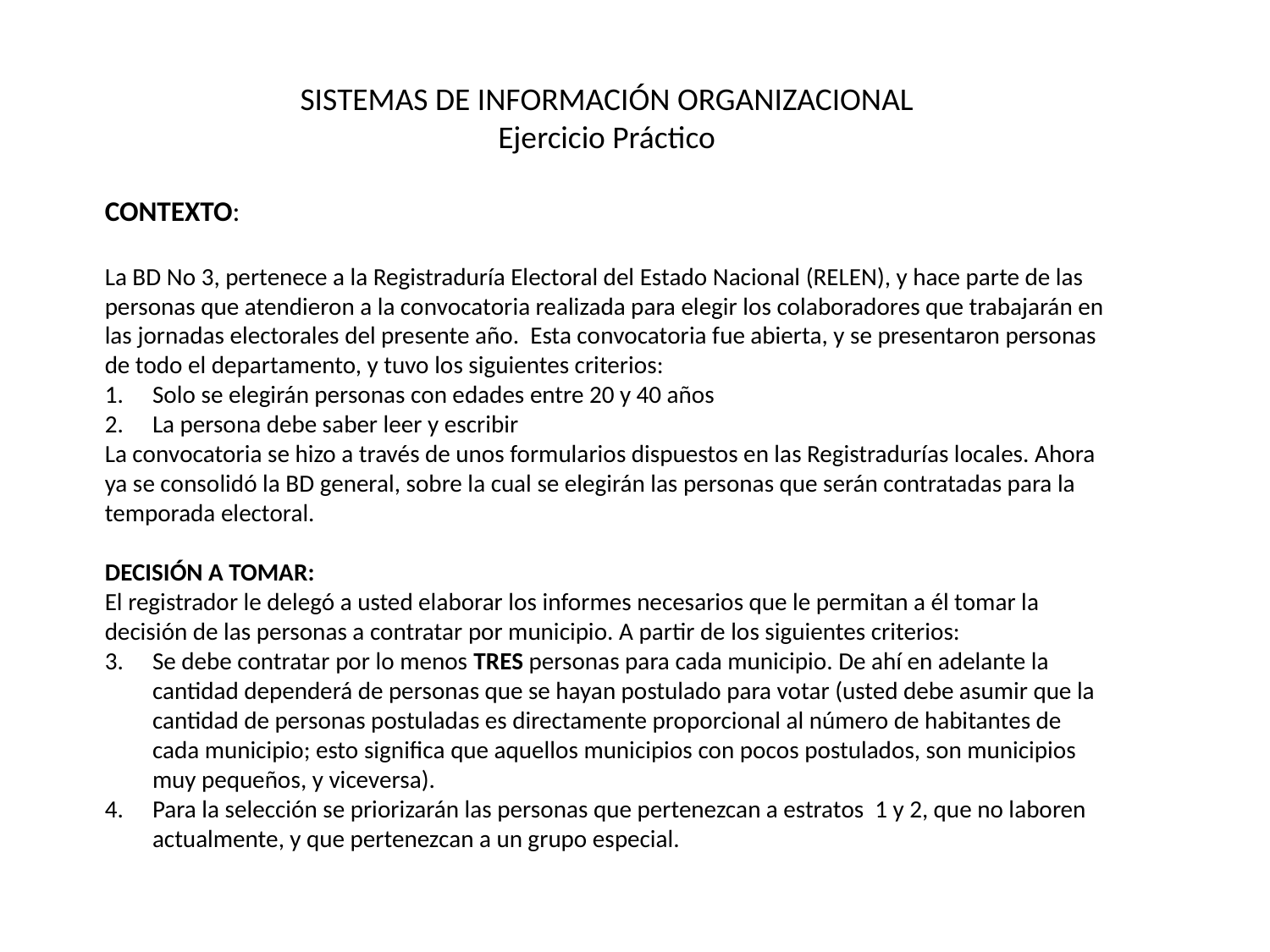

SISTEMAS DE INFORMACIÓN ORGANIZACIONAL
Ejercicio Práctico

CONTEXTO:

La BD No 3, pertenece a la Registraduría Electoral del Estado Nacional (RELEN), y hace parte de las personas que atendieron a la convocatoria realizada para elegir los colaboradores que trabajarán en las jornadas electorales del presente año.  Esta convocatoria fue abierta, y se presentaron personas de todo el departamento, y tuvo los siguientes criterios:
Solo se elegirán personas con edades entre 20 y 40 años
La persona debe saber leer y escribir
La convocatoria se hizo a través de unos formularios dispuestos en las Registradurías locales. Ahora ya se consolidó la BD general, sobre la cual se elegirán las personas que serán contratadas para la temporada electoral.

DECISIÓN A TOMAR:
El registrador le delegó a usted elaborar los informes necesarios que le permitan a él tomar la decisión de las personas a contratar por municipio. A partir de los siguientes criterios:
Se debe contratar por lo menos TRES personas para cada municipio. De ahí en adelante la cantidad dependerá de personas que se hayan postulado para votar (usted debe asumir que la cantidad de personas postuladas es directamente proporcional al número de habitantes de cada municipio; esto significa que aquellos municipios con pocos postulados, son municipios muy pequeños, y viceversa).
Para la selección se priorizarán las personas que pertenezcan a estratos  1 y 2, que no laboren actualmente, y que pertenezcan a un grupo especial.